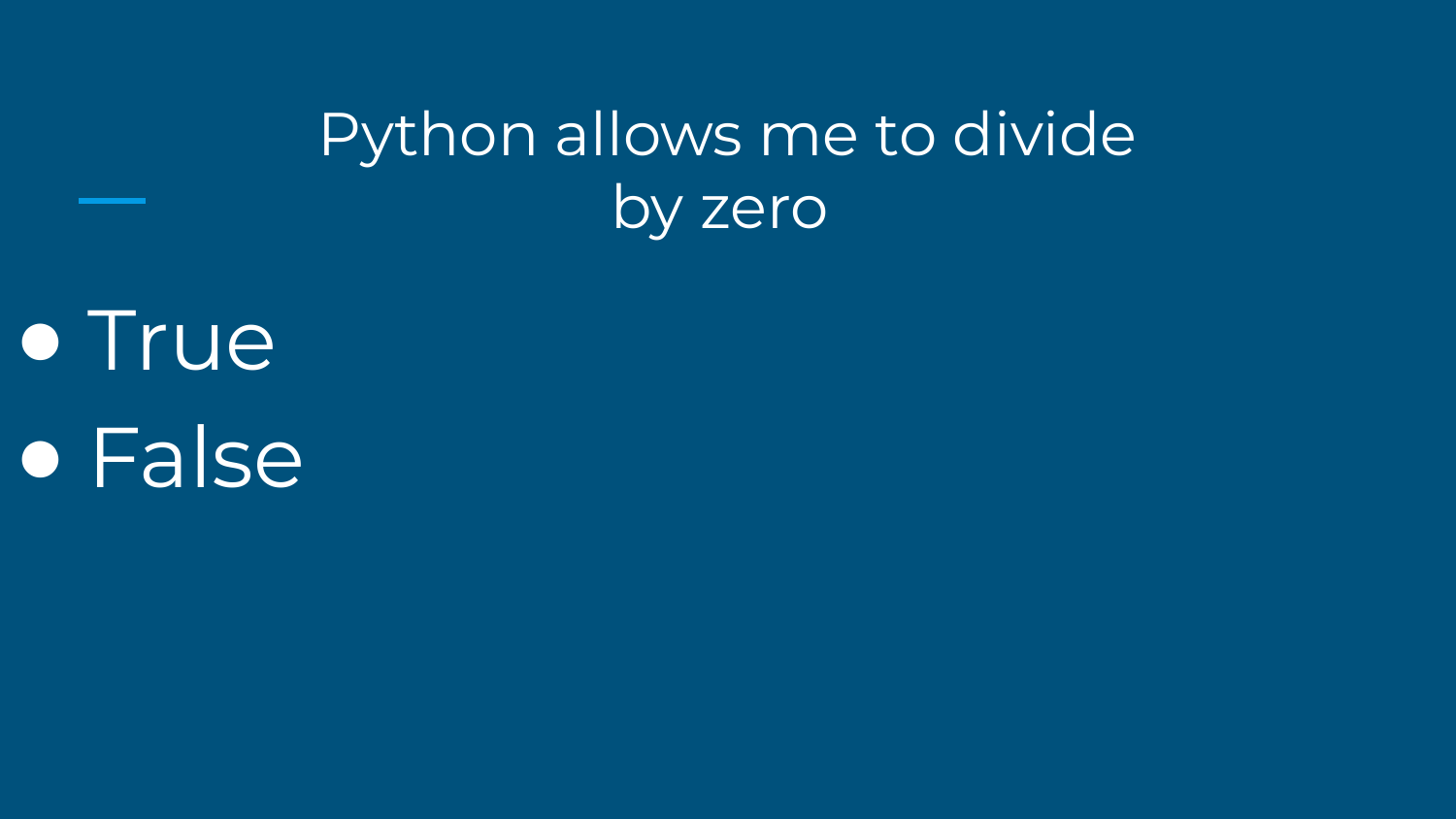

# Python allows me to divide by zero
True
False